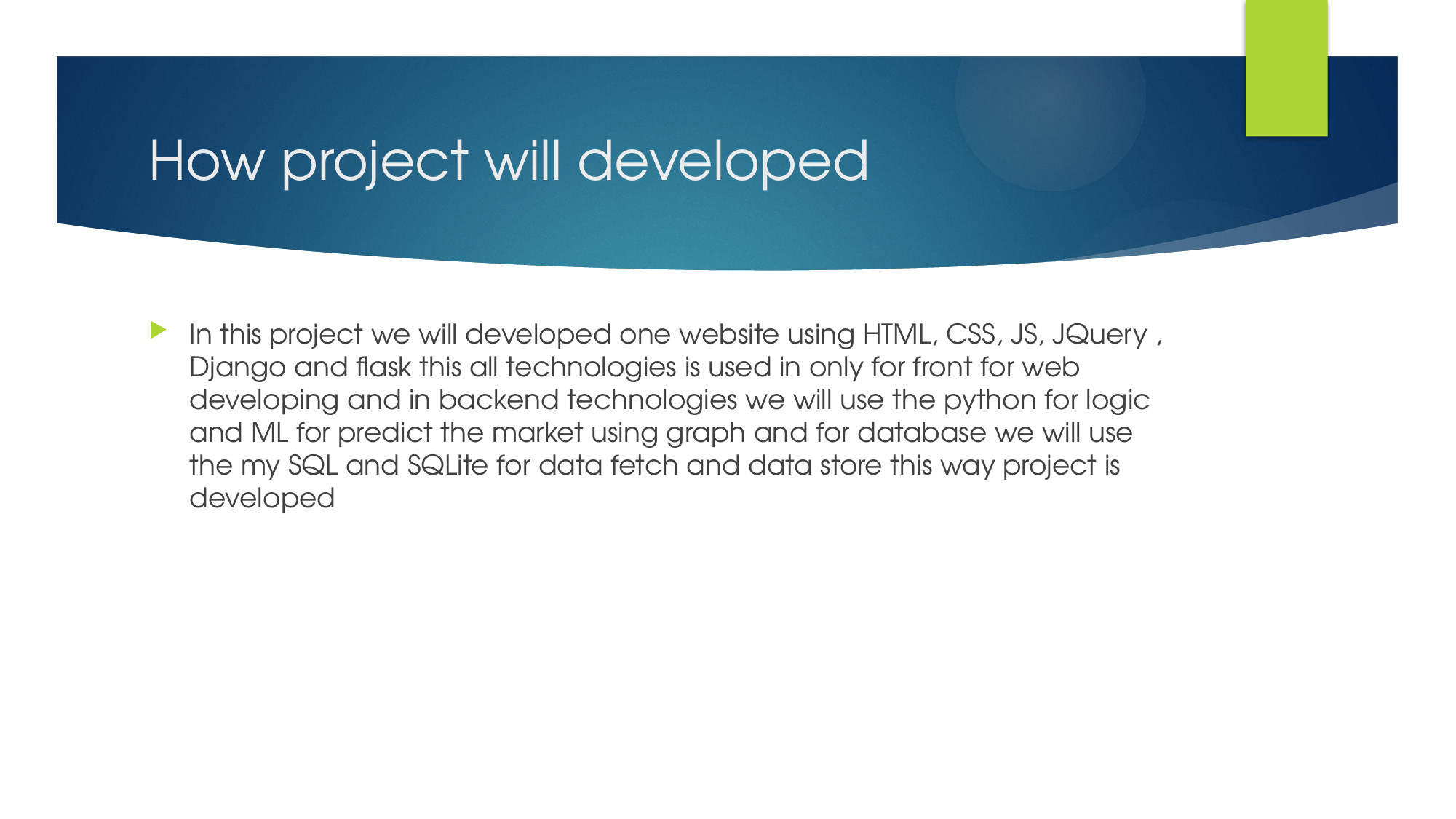

# How project will developed
In this project we will developed one website using HTML, CSS, JS, JQuery , Django and flask this all technologies is used in only for front for web developing and in backend technologies we will use the python for logic and ML for predict the market using graph and for database we will use the my SQL and SQLite for data fetch and data store this way project is developed